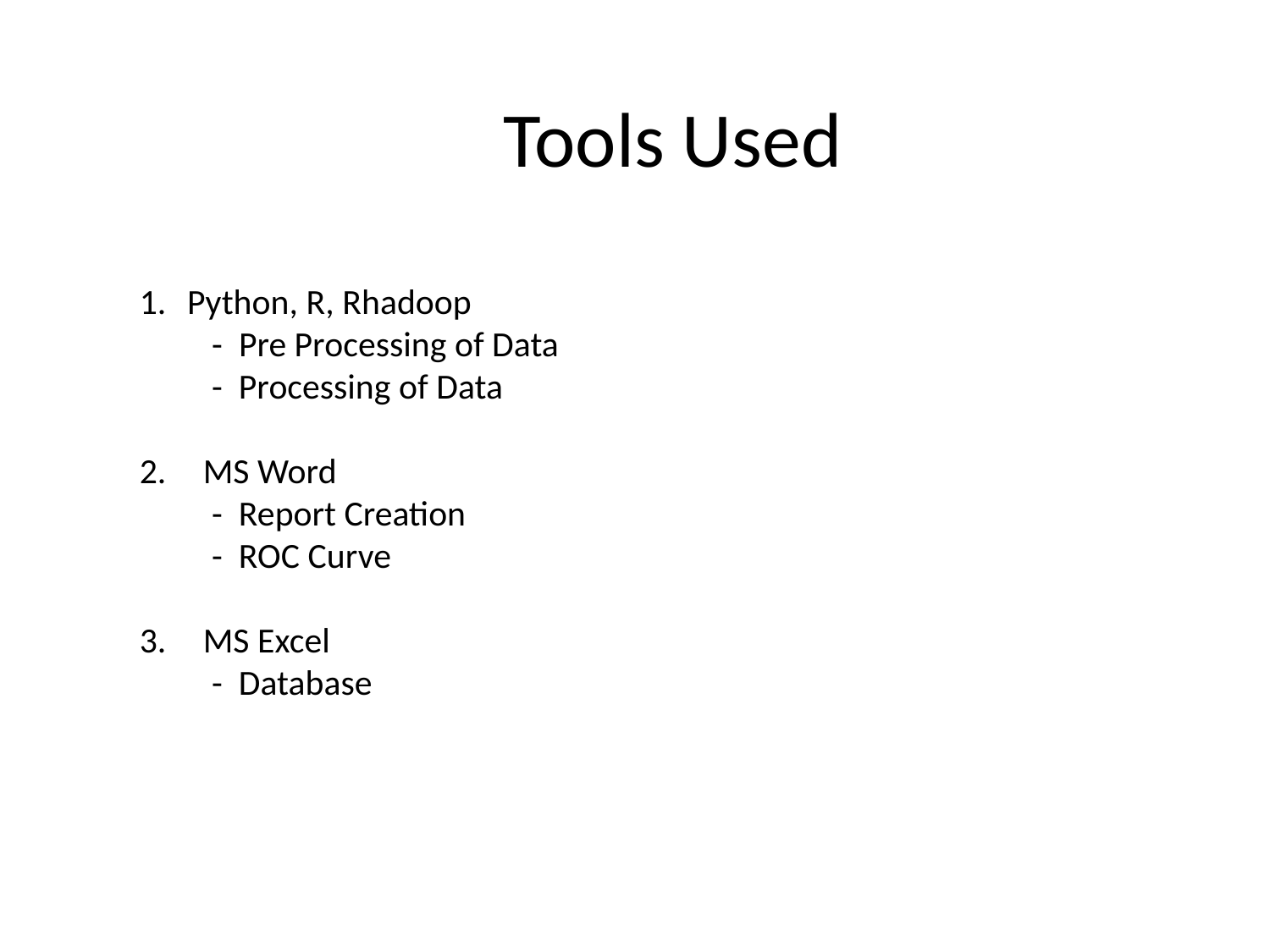

Tools Used
Python, R, Rhadoop
         -  Pre Processing of Data
         -  Processing of Data

MS Word
         -  Report Creation
         -  ROC Curve

MS Excel
         -  Database